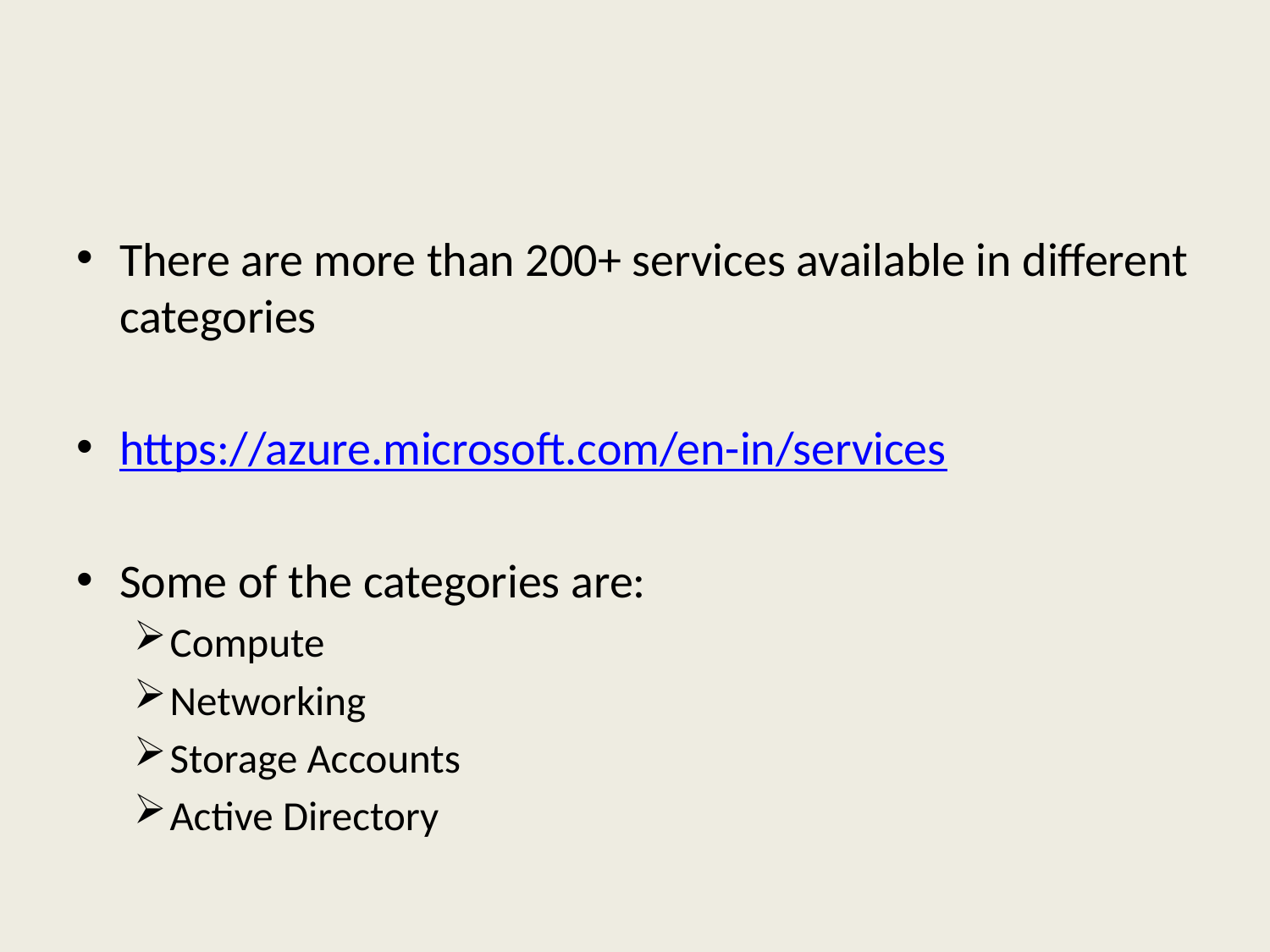

#
There are more than 200+ services available in different categories

https://azure.microsoft.com/en-in/services

Some of the categories are:
Compute
Networking
Storage Accounts
Active Directory